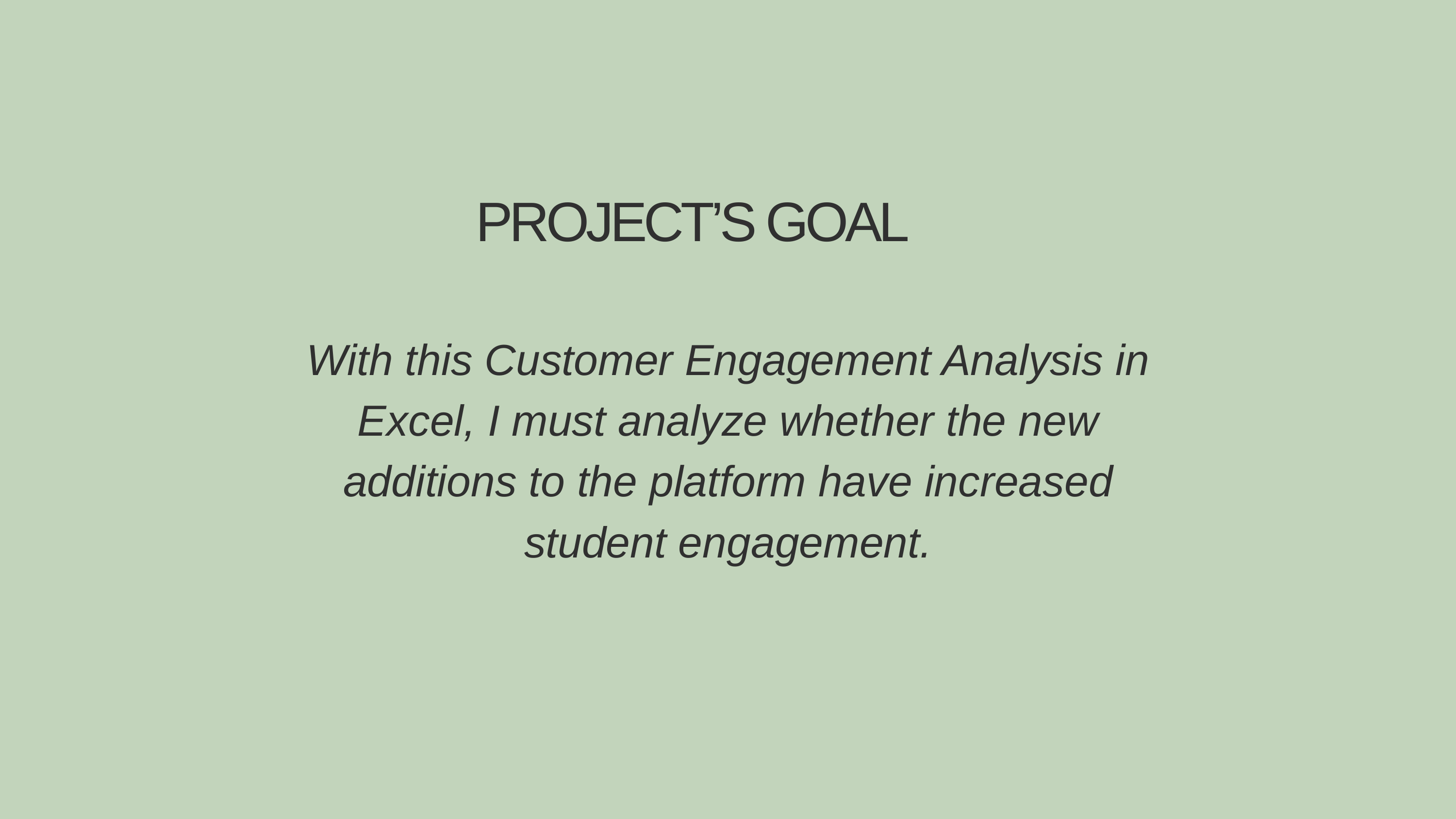

PROJECT’S GOAL

With this Customer Engagement Analysis in Excel, I must analyze whether the new additions to the platform have increased student engagement.